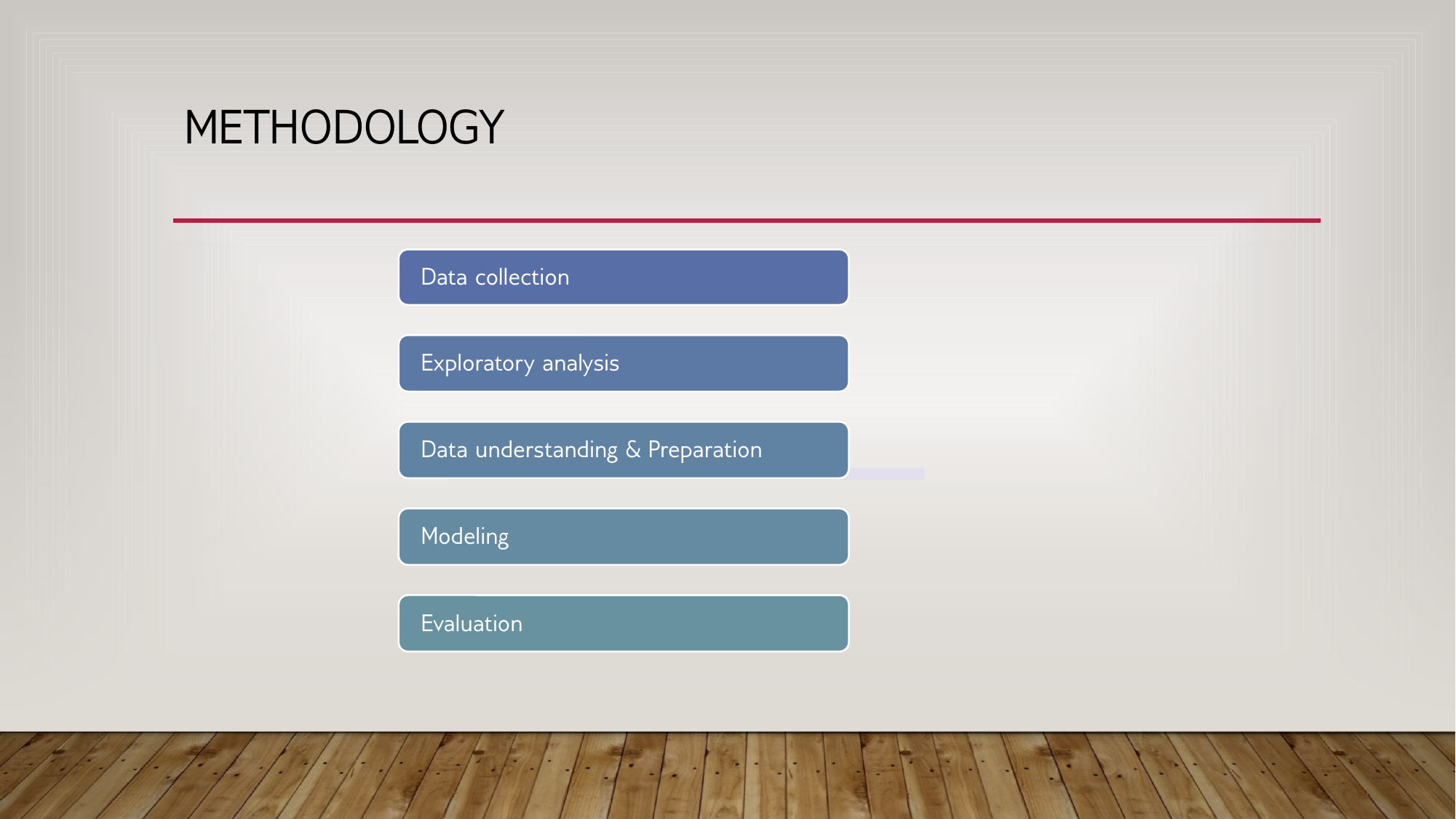

# Methodology
Data collection
Exploratory analysis
Data understanding & Preparation
Modeling
Evaluation